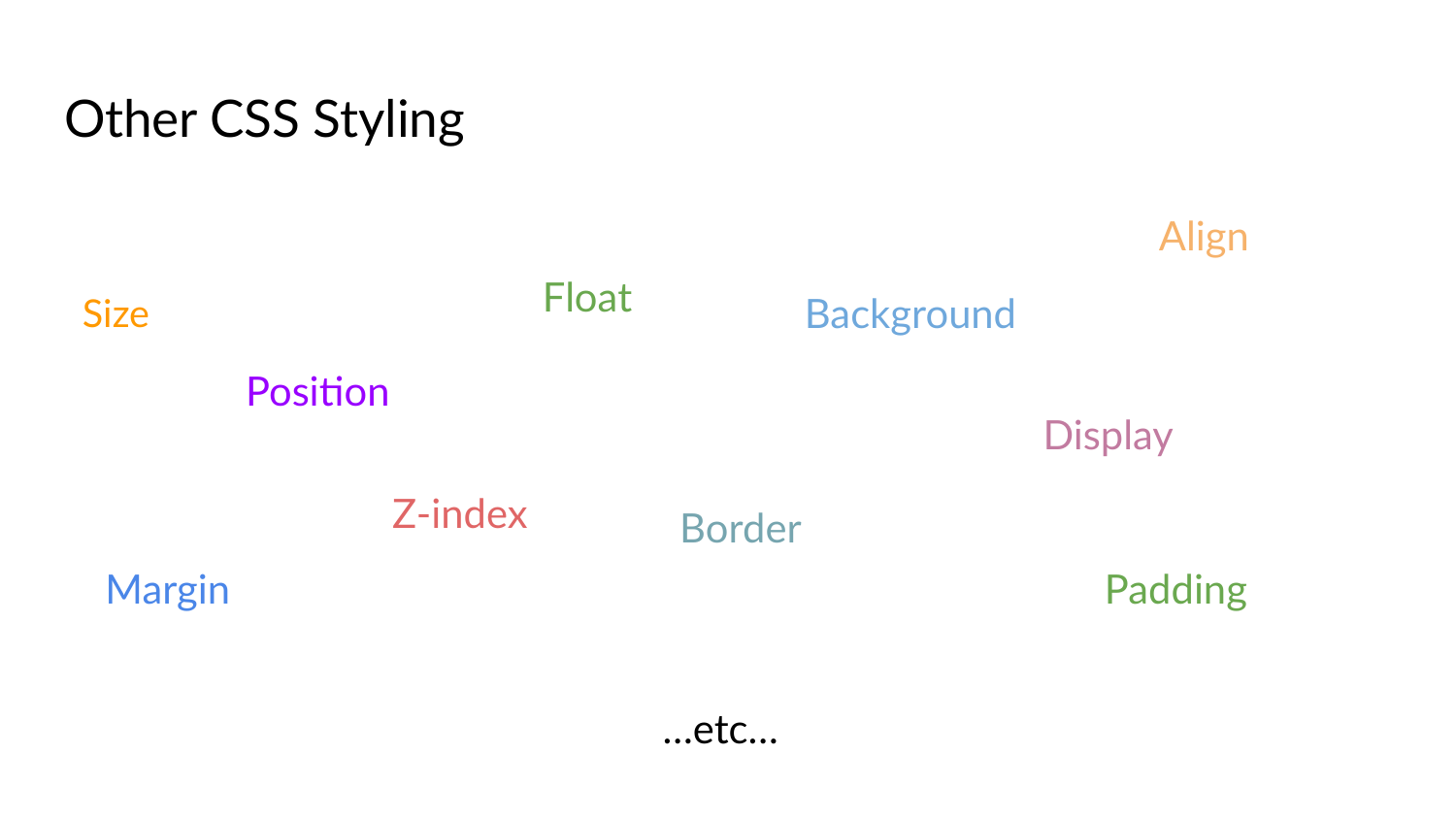

# Other CSS Styling
Align
Float
Background
Size
Position
Display
Z-index
Border
Margin
Padding
…etc…